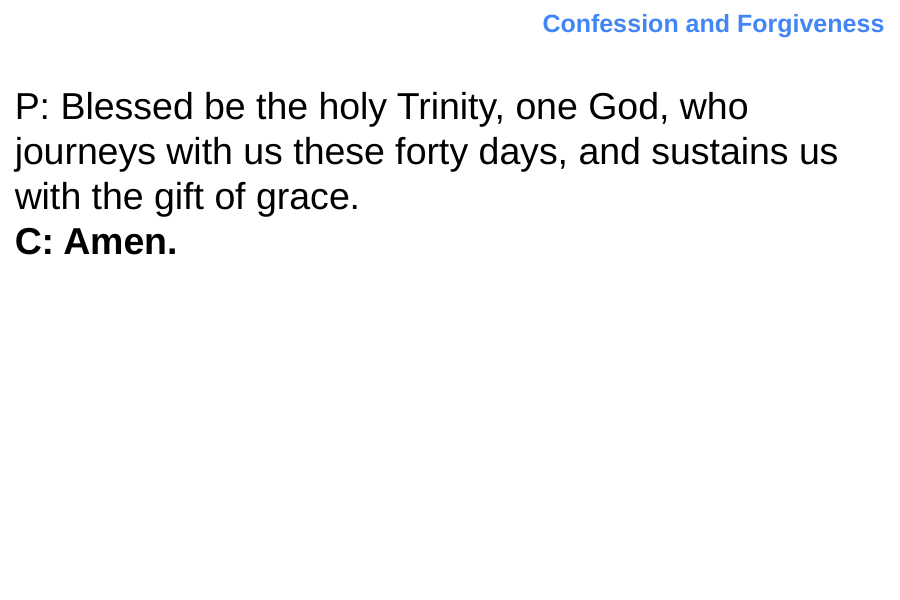

Confession and Forgiveness
P: Blessed be the holy Trinity, one God, who
journeys with us these forty days, and sustains us
with the gift of grace.
C: Amen.